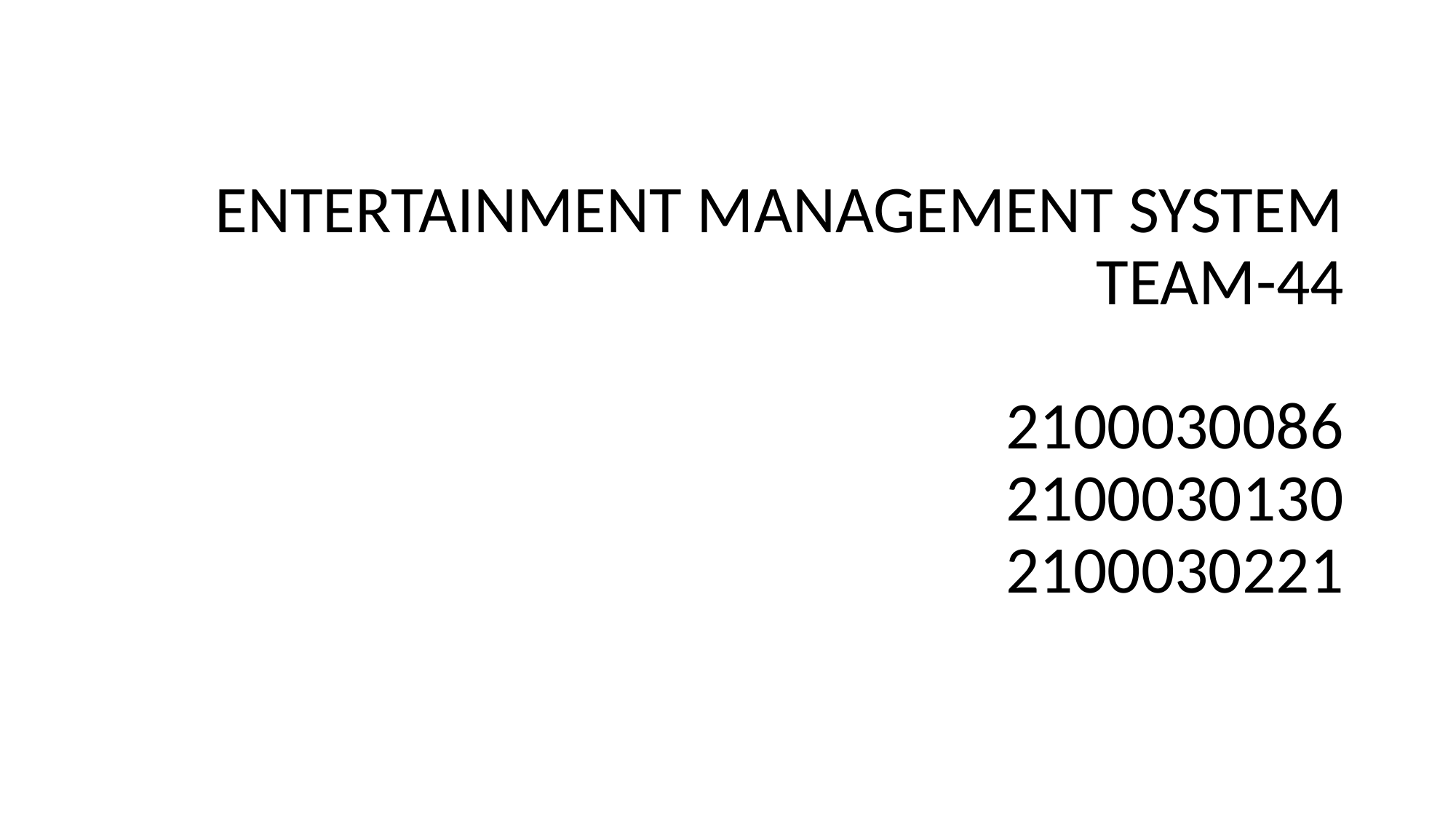

# ENTERTAINMENT MANAGEMENT SYSTEM TEAM-44 2100030086 2100030130 2100030221